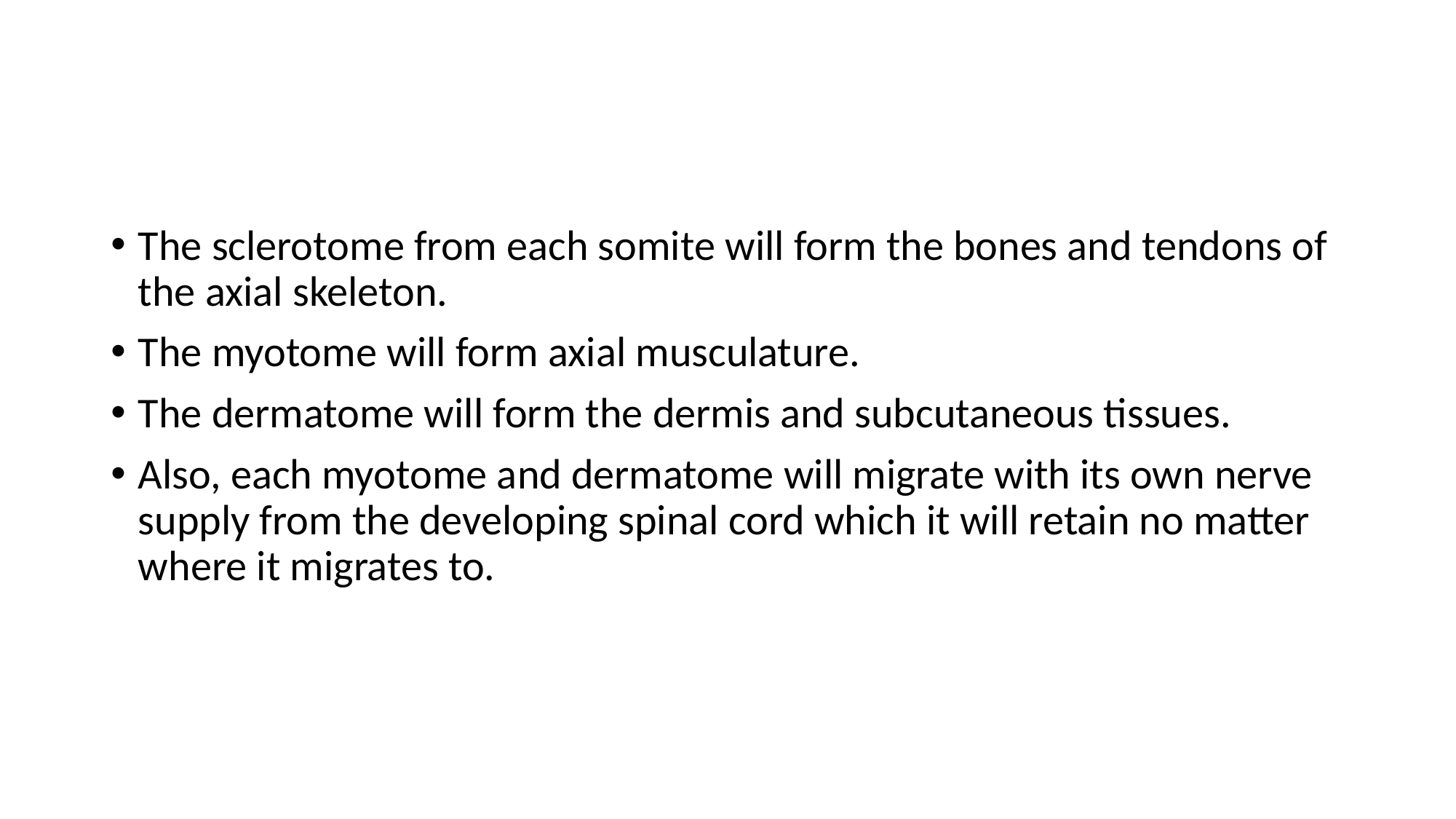

The sclerotome from each somite will form the bones and tendons of the axial skeleton.
The myotome will form axial musculature.
The dermatome will form the dermis and subcutaneous tissues.
Also, each myotome and dermatome will migrate with its own nerve supply from the developing spinal cord which it will retain no matter where it migrates to.